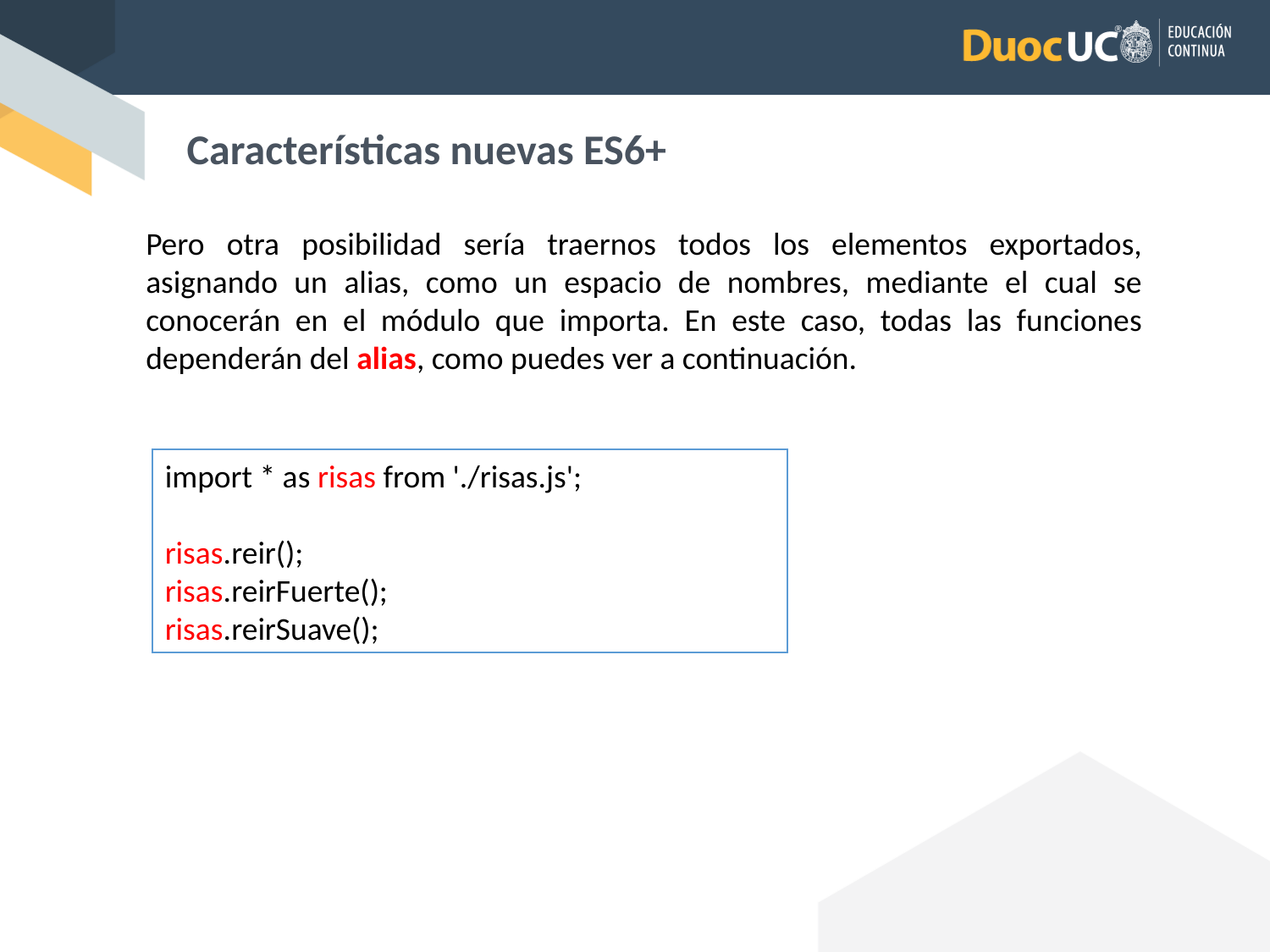

Características nuevas ES6+
Pero otra posibilidad sería traernos todos los elementos exportados, asignando un alias, como un espacio de nombres, mediante el cual se conocerán en el módulo que importa. En este caso, todas las funciones dependerán del alias, como puedes ver a continuación.
import * as risas from './risas.js';

risas.reir();
risas.reirFuerte();
risas.reirSuave();